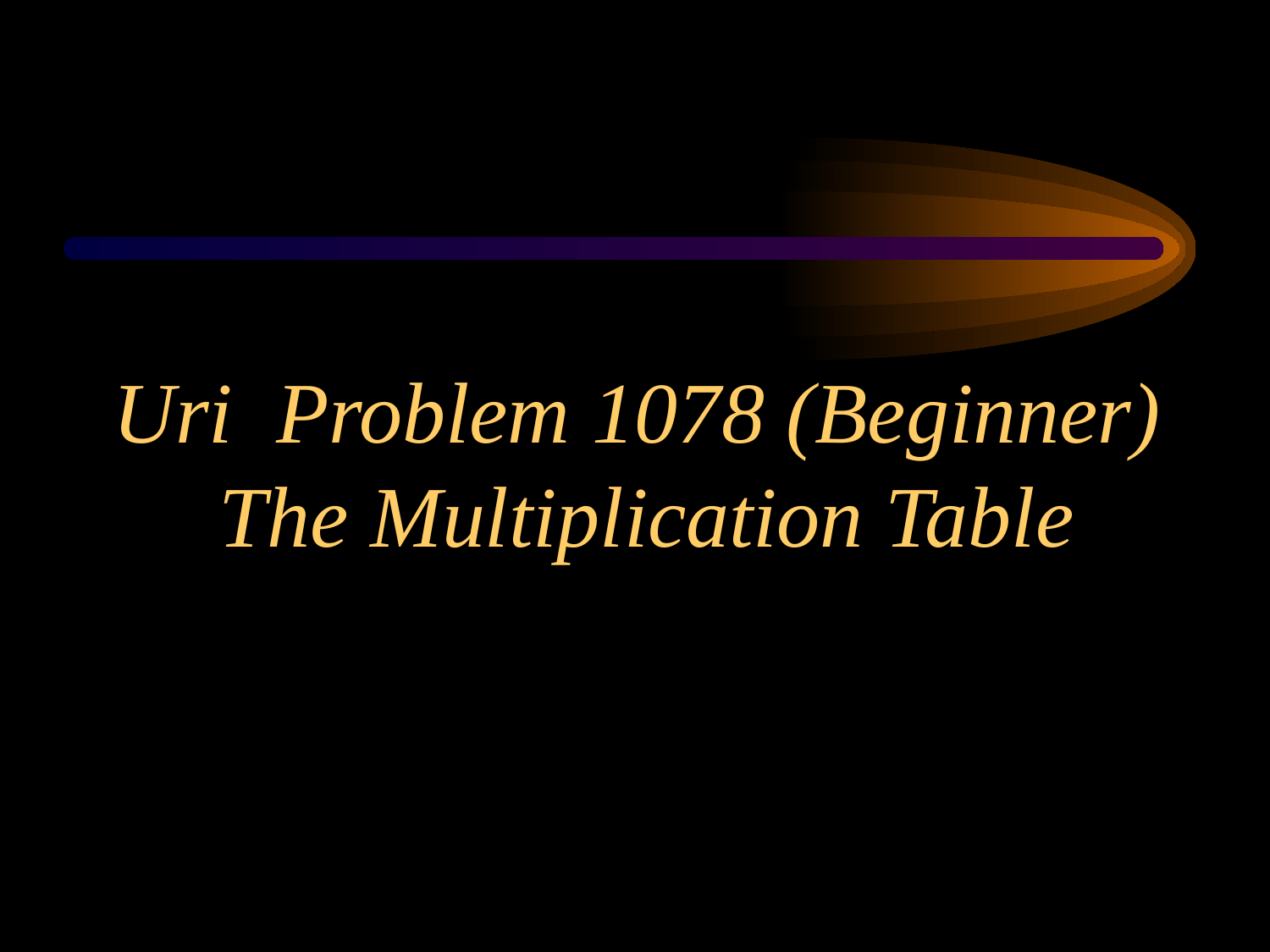

# Uri  Problem 1078 (Beginner) The Multiplication Table